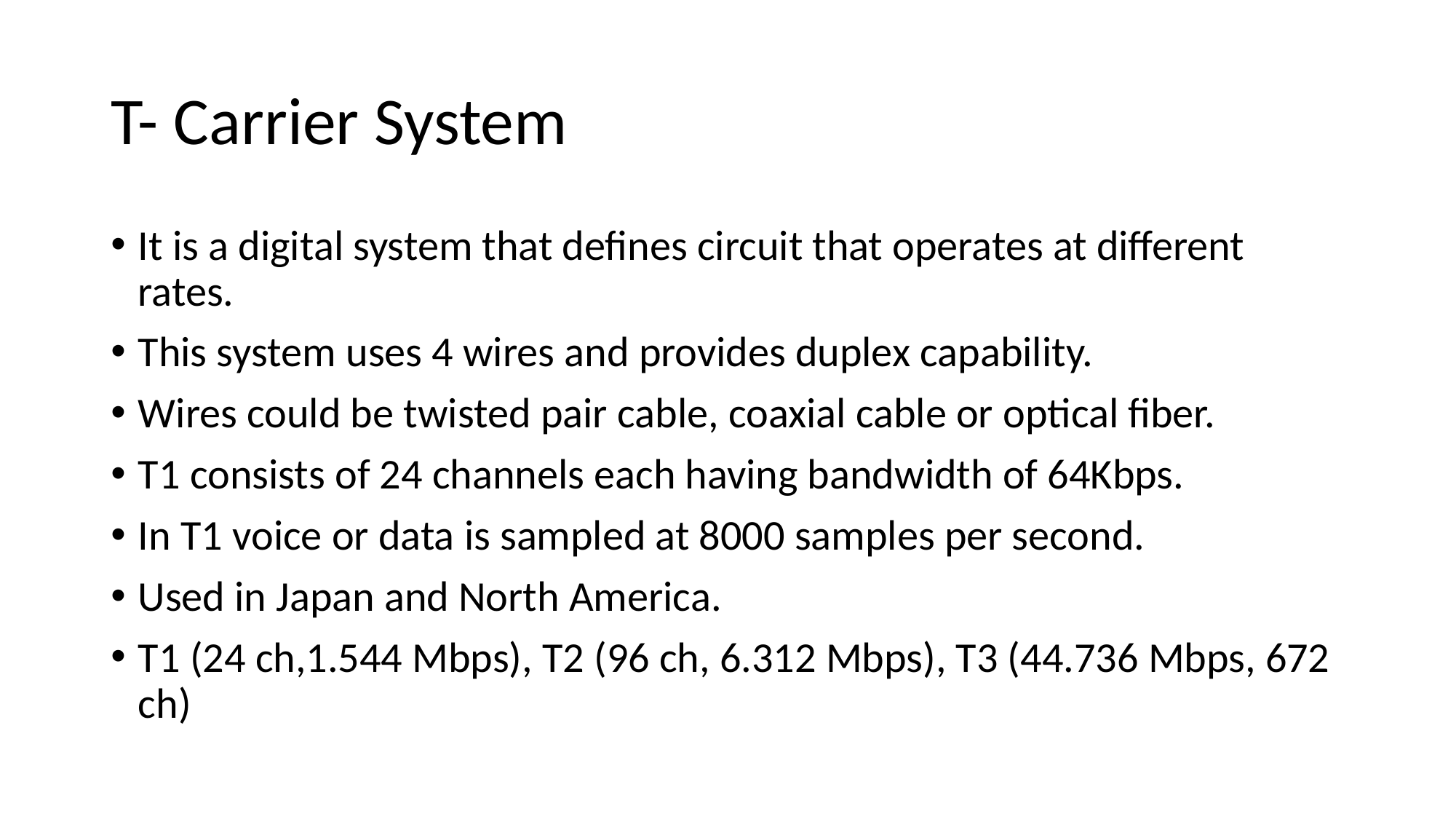

# T- Carrier System
It is a digital system that defines circuit that operates at different rates.
This system uses 4 wires and provides duplex capability.
Wires could be twisted pair cable, coaxial cable or optical fiber.
T1 consists of 24 channels each having bandwidth of 64Kbps.
In T1 voice or data is sampled at 8000 samples per second.
Used in Japan and North America.
T1 (24 ch,1.544 Mbps), T2 (96 ch, 6.312 Mbps), T3 (44.736 Mbps, 672 ch)